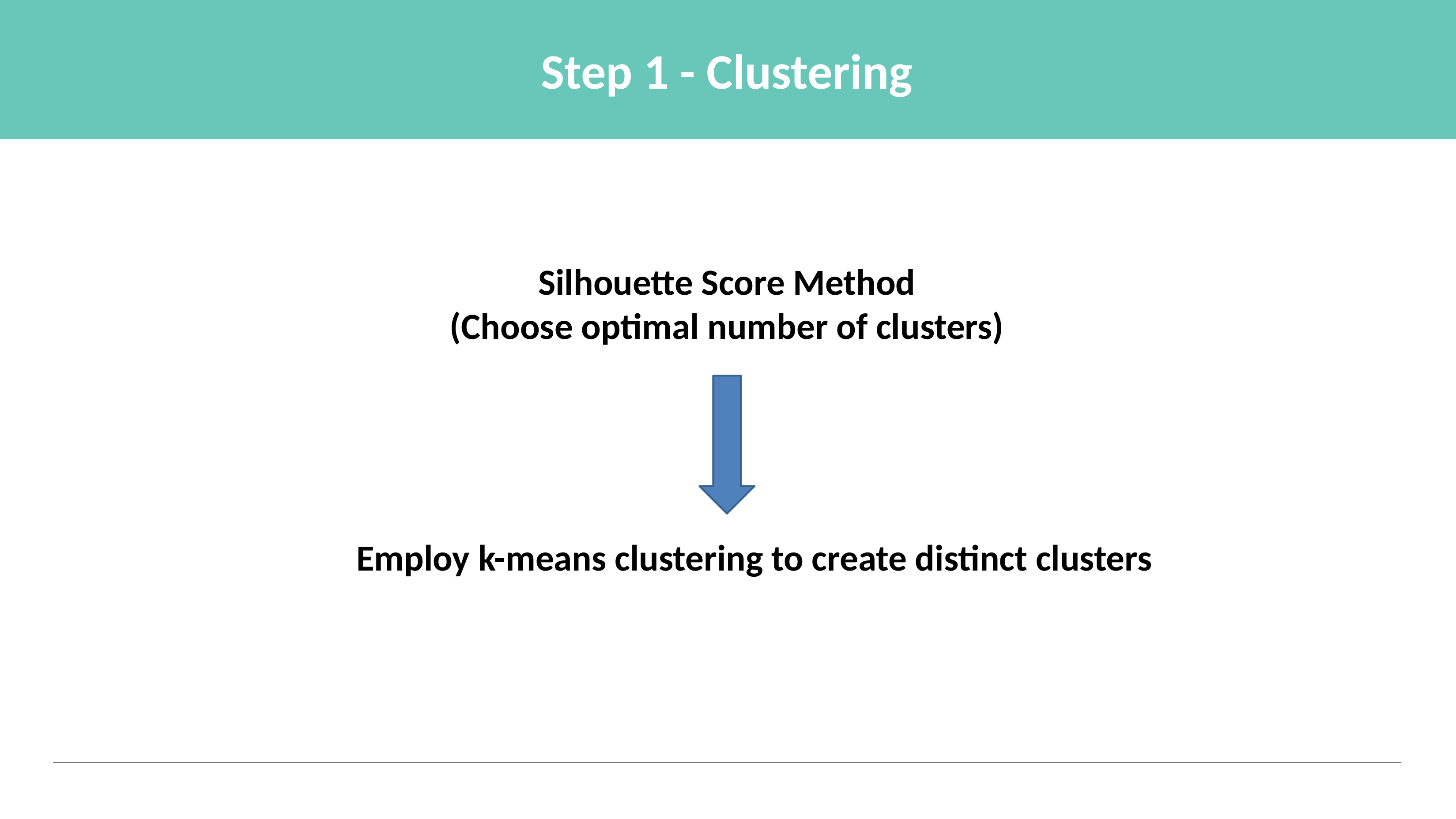

Step 1 - Clustering
Silhouette Score Method
(Choose optimal number of clusters)

Employ k-means clustering to create distinct clusters